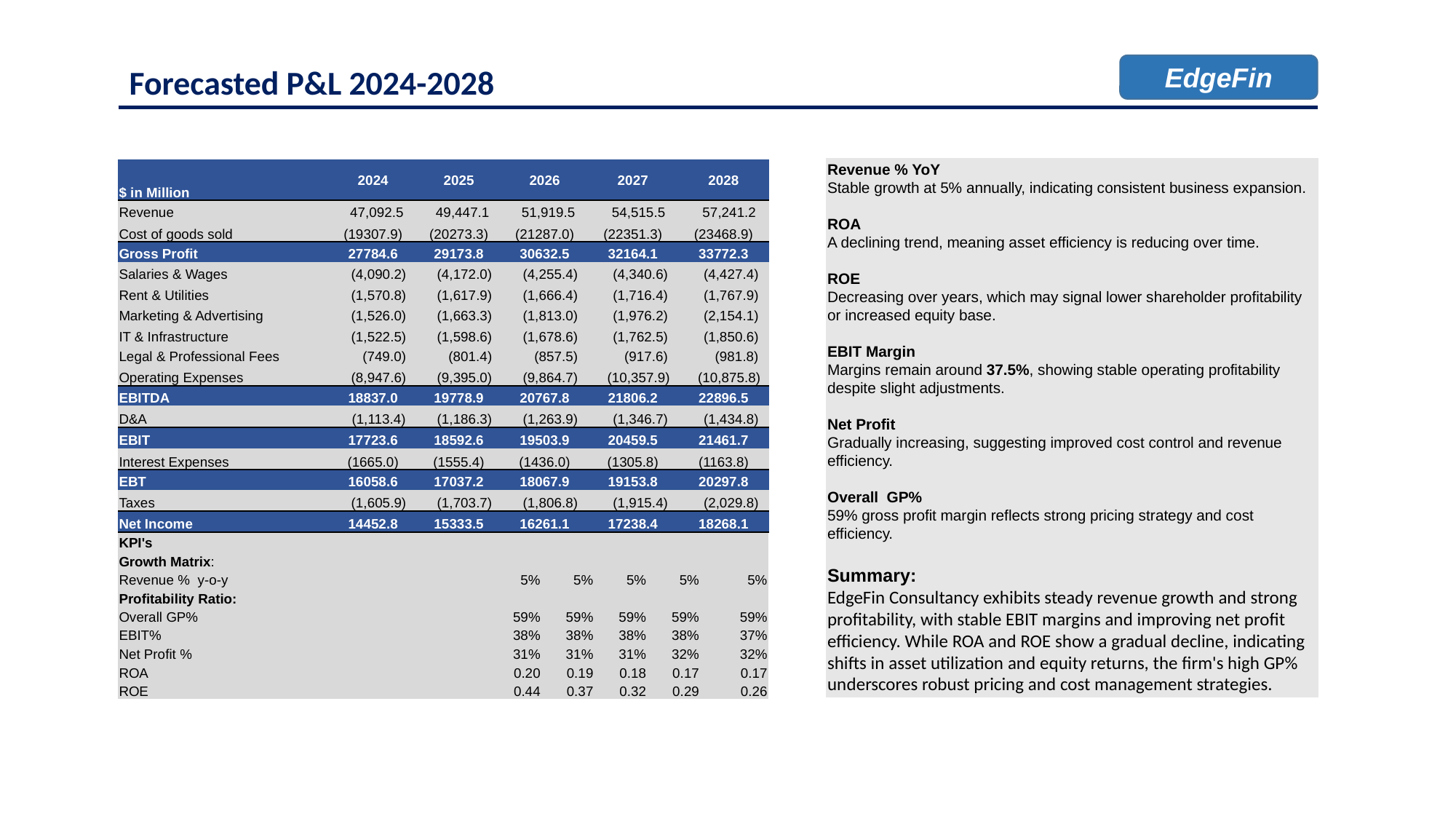

EdgeFin
Forecasted P&L 2024-2028
Revenue % YoY
Stable growth at 5% annually, indicating consistent business expansion.

ROA
A declining trend, meaning asset efficiency is reducing over time.

ROE
Decreasing over years, which may signal lower shareholder profitability or increased equity base.

EBIT Margin
Margins remain around 37.5%, showing stable operating profitability despite slight adjustments.

Net Profit
Gradually increasing, suggesting improved cost control and revenue efficiency.

Overall  GP%
59% gross profit margin reflects strong pricing strategy and cost efficiency.
Summary:
EdgeFin Consultancy exhibits steady revenue growth and strong profitability, with stable EBIT margins and improving net profit efficiency. While ROA and ROE show a gradual decline, indicating shifts in asset utilization and equity returns, the firm's high GP% underscores robust pricing and cost management strategies.

| $ in Million | 2024 | 2025 | 2026 | 2027 | 2028 |
| --- | --- | --- | --- | --- | --- |
| Revenue | 47,092.5 | 49,447.1 | 51,919.5 | 54,515.5 | 57,241.2 |
| Cost of goods sold | (19307.9) | (20273.3) | (21287.0) | (22351.3) | (23468.9) |
| Gross Profit | 27784.6 | 29173.8 | 30632.5 | 32164.1 | 33772.3 |
| Salaries & Wages | (4,090.2) | (4,172.0) | (4,255.4) | (4,340.6) | (4,427.4) |
| Rent & Utilities | (1,570.8) | (1,617.9) | (1,666.4) | (1,716.4) | (1,767.9) |
| Marketing & Advertising | (1,526.0) | (1,663.3) | (1,813.0) | (1,976.2) | (2,154.1) |
| IT & Infrastructure | (1,522.5) | (1,598.6) | (1,678.6) | (1,762.5) | (1,850.6) |
| Legal & Professional Fees | (749.0) | (801.4) | (857.5) | (917.6) | (981.8) |
| Operating Expenses | (8,947.6) | (9,395.0) | (9,864.7) | (10,357.9) | (10,875.8) |
| EBITDA | 18837.0 | 19778.9 | 20767.8 | 21806.2 | 22896.5 |
| D&A | (1,113.4) | (1,186.3) | (1,263.9) | (1,346.7) | (1,434.8) |
| EBIT | 17723.6 | 18592.6 | 19503.9 | 20459.5 | 21461.7 |
| Interest Expenses | (1665.0) | (1555.4) | (1436.0) | (1305.8) | (1163.8) |
| EBT | 16058.6 | 17037.2 | 18067.9 | 19153.8 | 20297.8 |
| Taxes | (1,605.9) | (1,703.7) | (1,806.8) | (1,915.4) | (2,029.8) |
| Net Income | 14452.8 | 15333.5 | 16261.1 | 17238.4 | 18268.1 |

| KPI's |  |  |  |  |  |  |  |  |  |  |  |
| --- | --- | --- | --- | --- | --- | --- | --- | --- | --- | --- | --- |
| Growth Matrix: |  |  |  |  |  |  |  |  |  |  |  |
| Revenue % y-o-y |  |  |  |  |  |  | 5% | 5% | 5% | 5% | 5% |
| Profitability Ratio: |  |  |  |  |  |  |  |  |  |  |  |
| Overall GP% |  |  |  |  |  |  | 59% | 59% | 59% | 59% | 59% |
| EBIT% |  |  |  |  |  |  | 38% | 38% | 38% | 38% | 37% |
| Net Profit % |  |  |  |  |  |  | 31% | 31% | 31% | 32% | 32% |
| ROA |  |  |  |  |  |  | 0.20 | 0.19 | 0.18 | 0.17 | 0.17 |
| ROE |  |  |  |  |  |  | 0.44 | 0.37 | 0.32 | 0.29 | 0.26 |